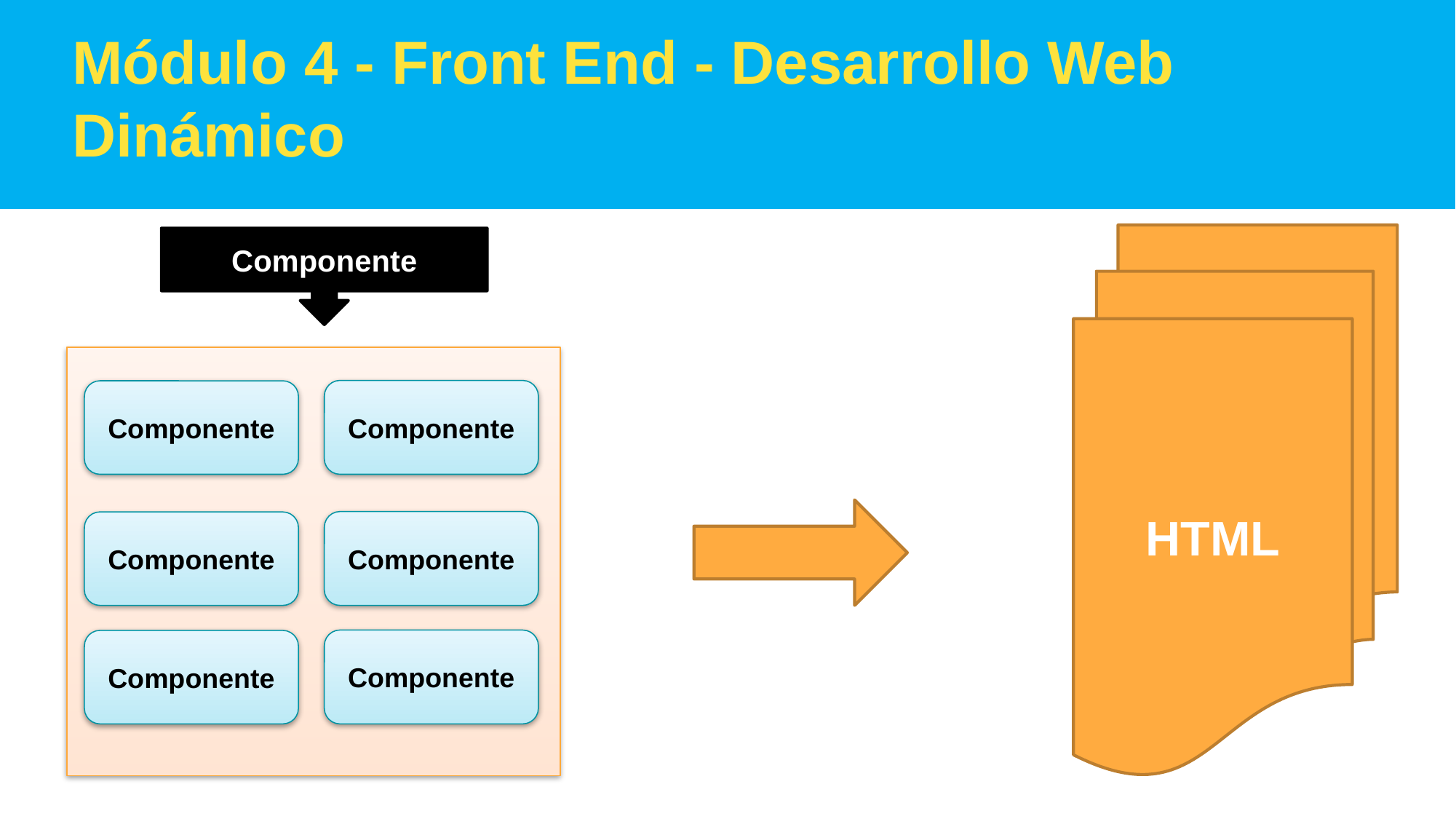

Módulo 4 - Front End - Desarrollo Web Dinámico
HTML
Componente

Componente
Componente

Componente
Componente
Componente
Componente